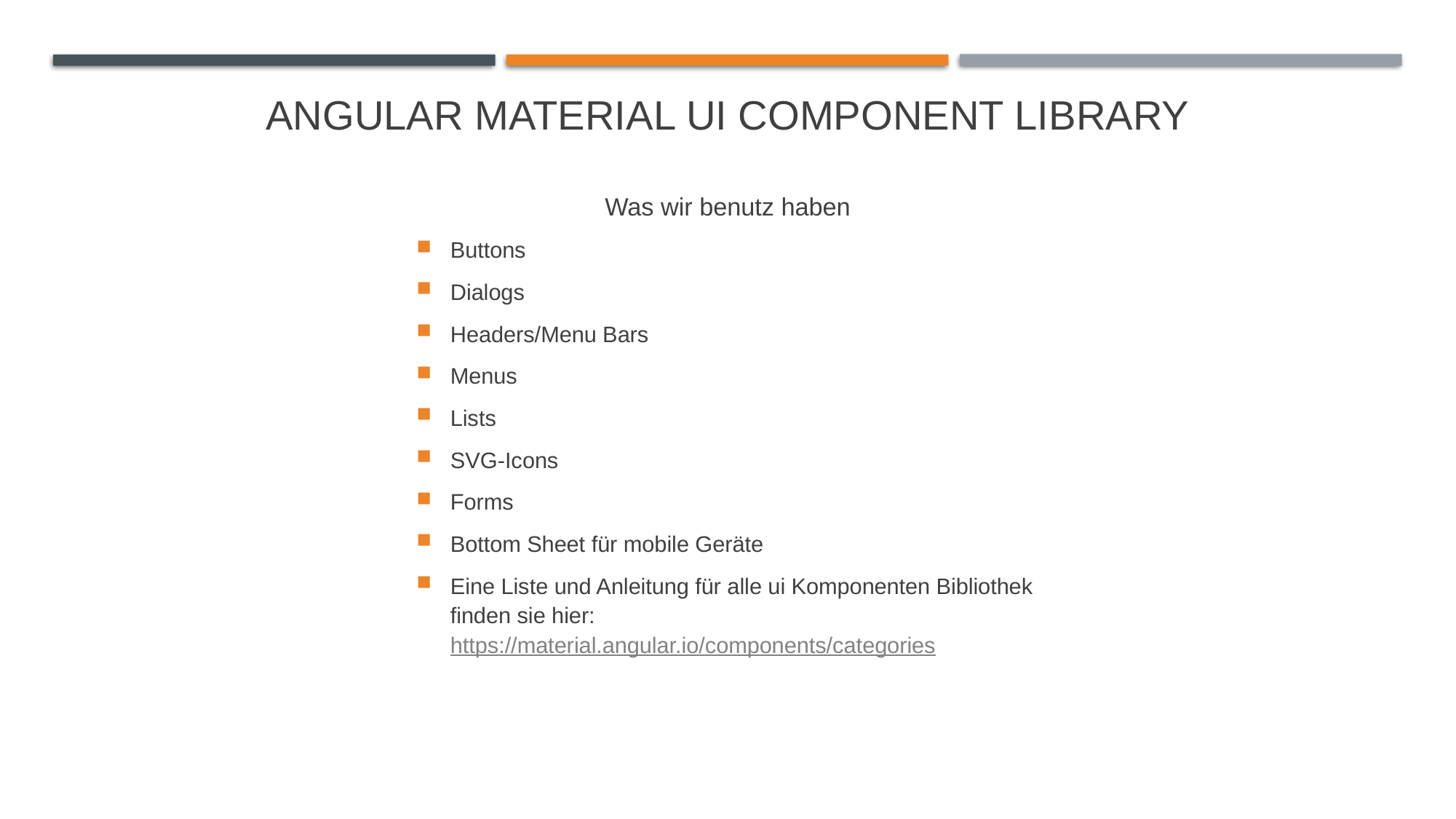

# Angular material ui component Library
Was wir benutz haben
Buttons
Dialogs
Headers/Menu Bars
Menus
Lists
SVG-Icons
Forms
Bottom Sheet für mobile Geräte
Eine Liste und Anleitung für alle ui Komponenten Bibliothek finden sie hier: https://material.angular.io/components/categories